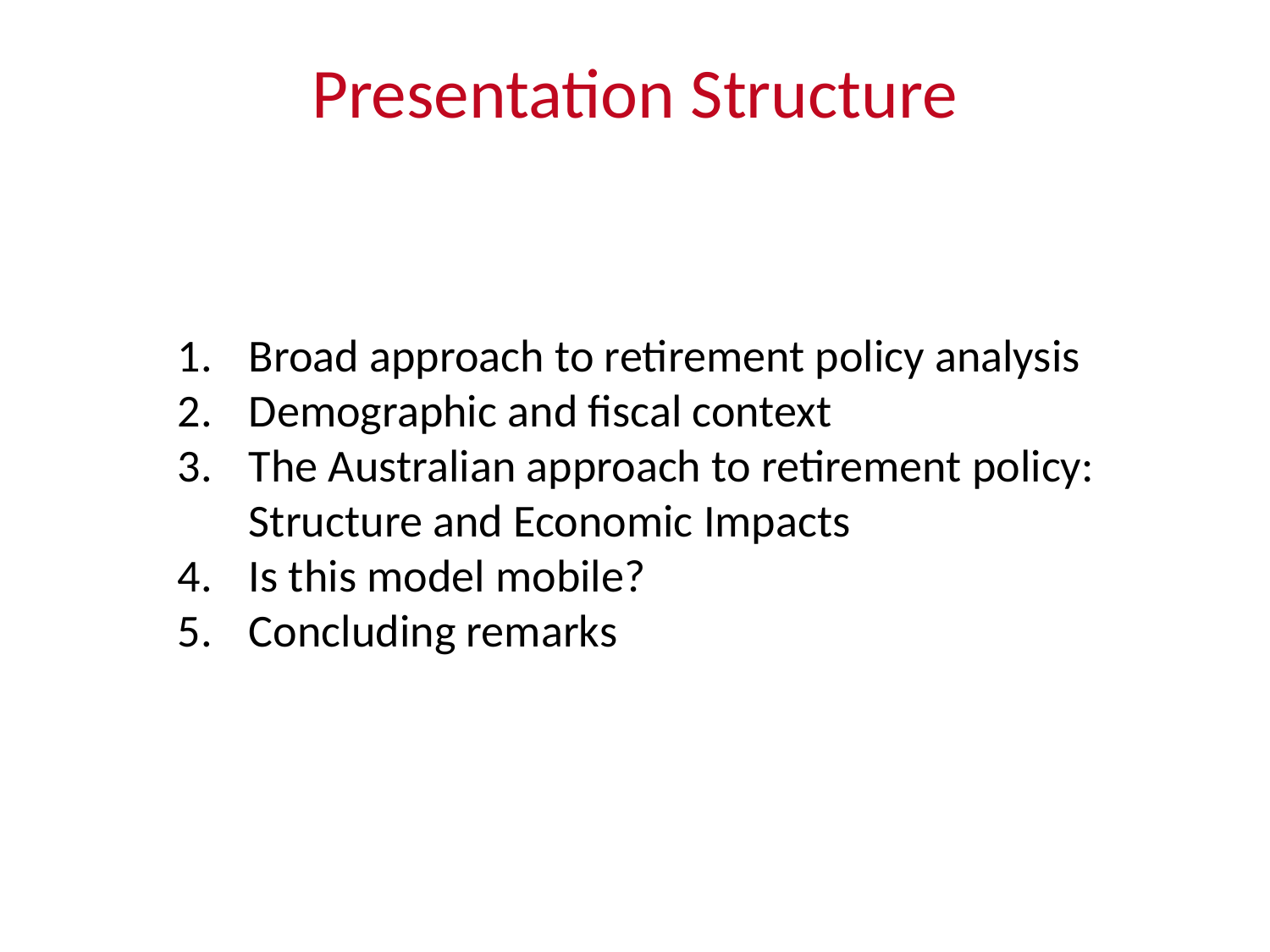

Presentation Structure
Broad approach to retirement policy analysis
Demographic and fiscal context
The Australian approach to retirement policy: Structure and Economic Impacts
Is this model mobile?
Concluding remarks